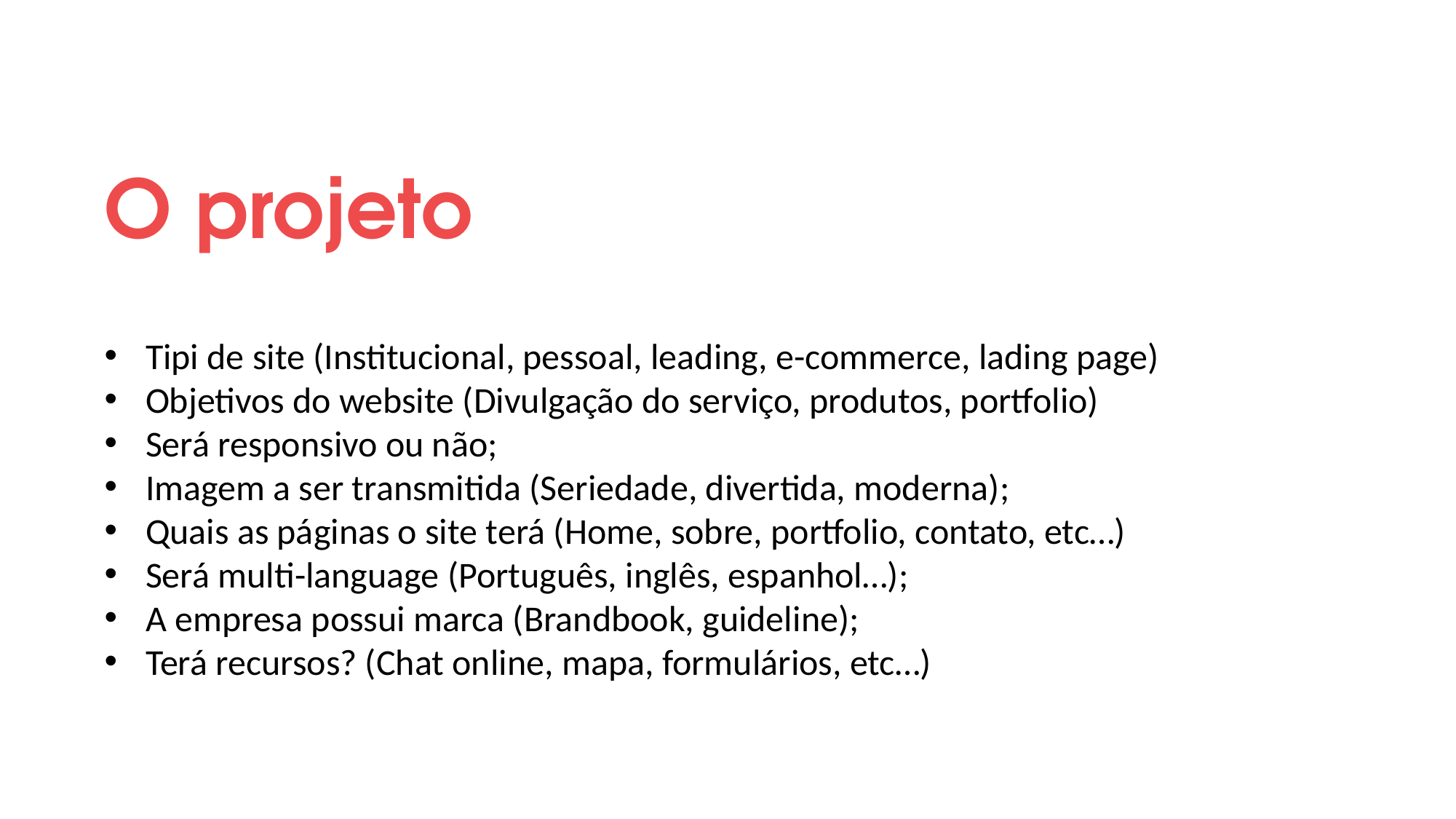

O projeto

Tipi de site (Institucional, pessoal, leading, e-commerce, lading page)
Objetivos do website (Divulgação do serviço, produtos, portfolio)
Será responsivo ou não;
Imagem a ser transmitida (Seriedade, divertida, moderna);
Quais as páginas o site terá (Home, sobre, portfolio, contato, etc…)
Será multi-language (Português, inglês, espanhol…);
A empresa possui marca (Brandbook, guideline);
Terá recursos? (Chat online, mapa, formulários, etc…)